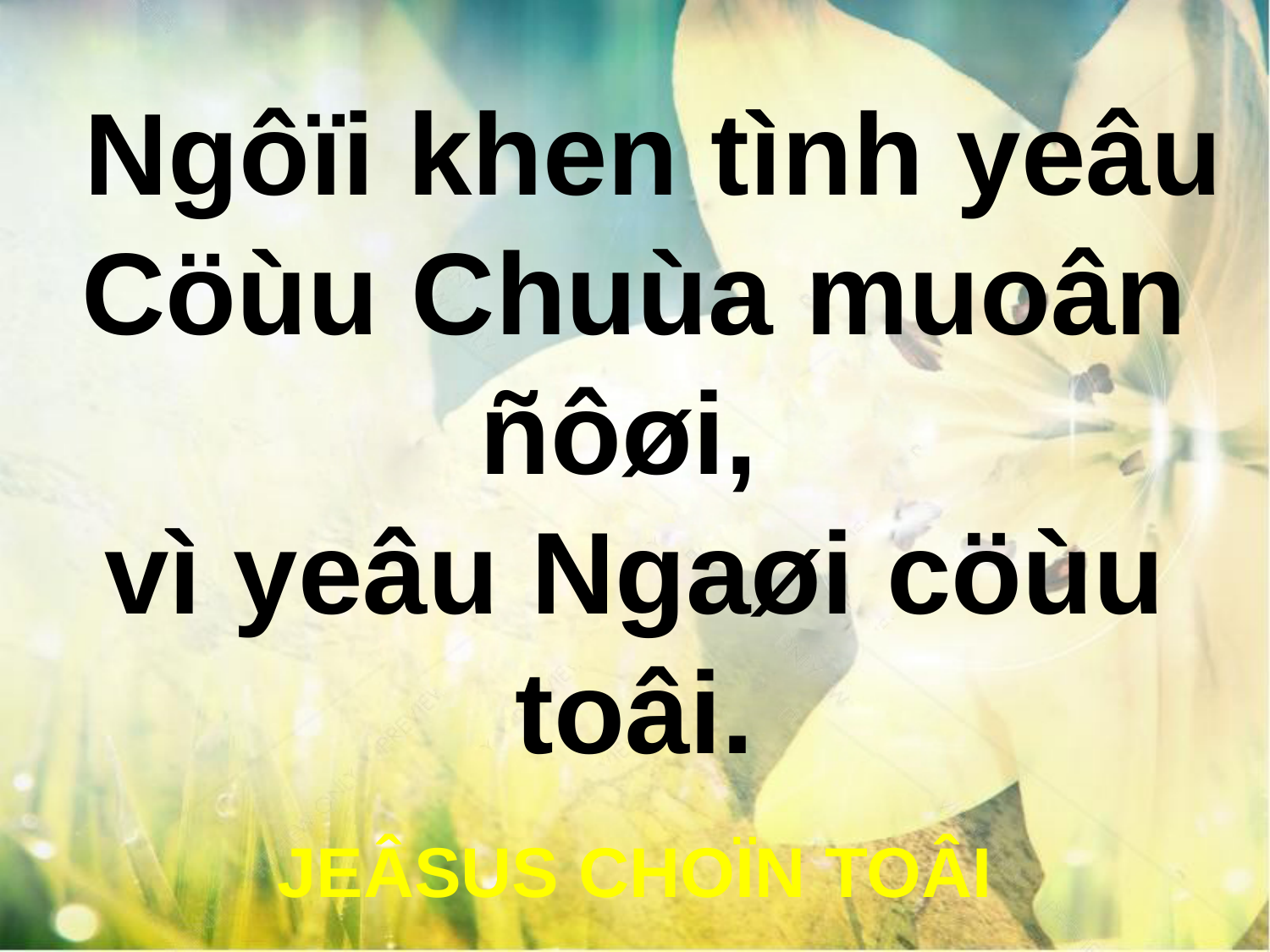

Ngôïi khen tình yeâu Cöùu Chuùa muoân ñôøi,
vì yeâu Ngaøi cöùu toâi.
JEÂSUS CHOÏN TOÂI